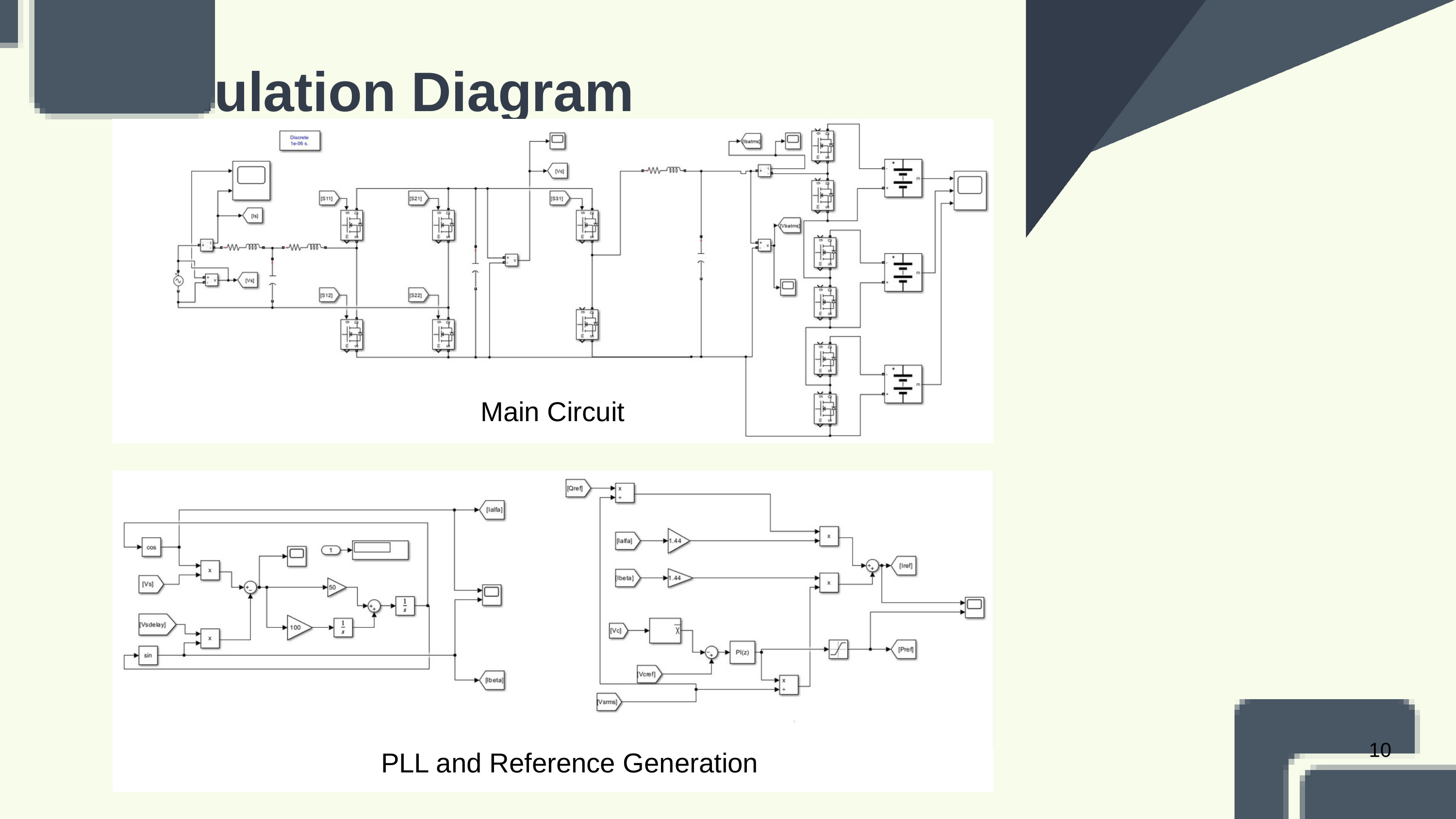

Simulation Diagram

Main Circuit

10
PLL and Reference Generation